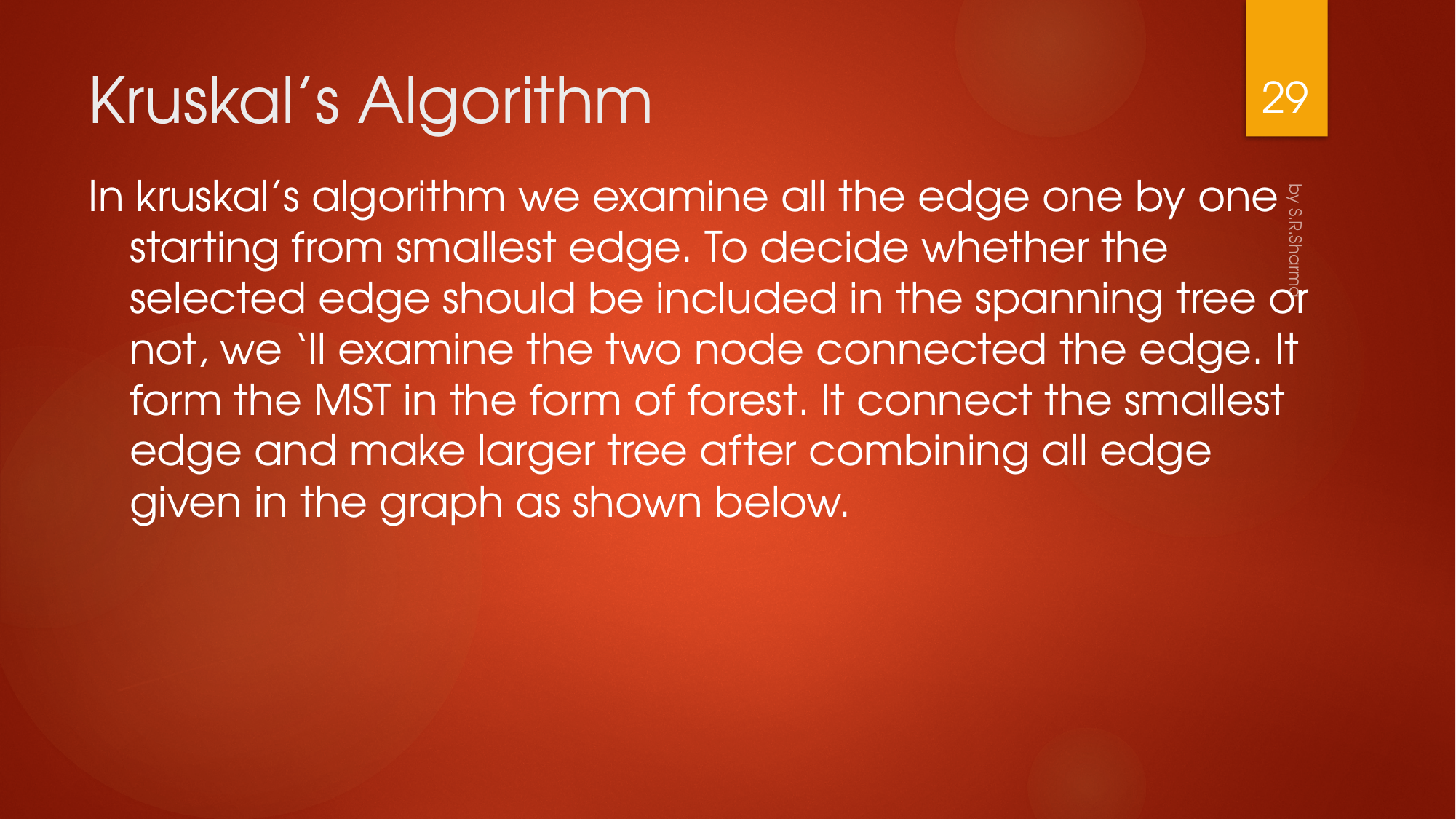

29
# Kruskal’s Algorithm
In kruskal’s algorithm we examine all the edge one by one starting from smallest edge. To decide whether the selected edge should be included in the spanning tree or not, we ‘ll examine the two node connected the edge. It form the MST in the form of forest. It connect the smallest edge and make larger tree after combining all edge given in the graph as shown below.
by S.R.Sharma